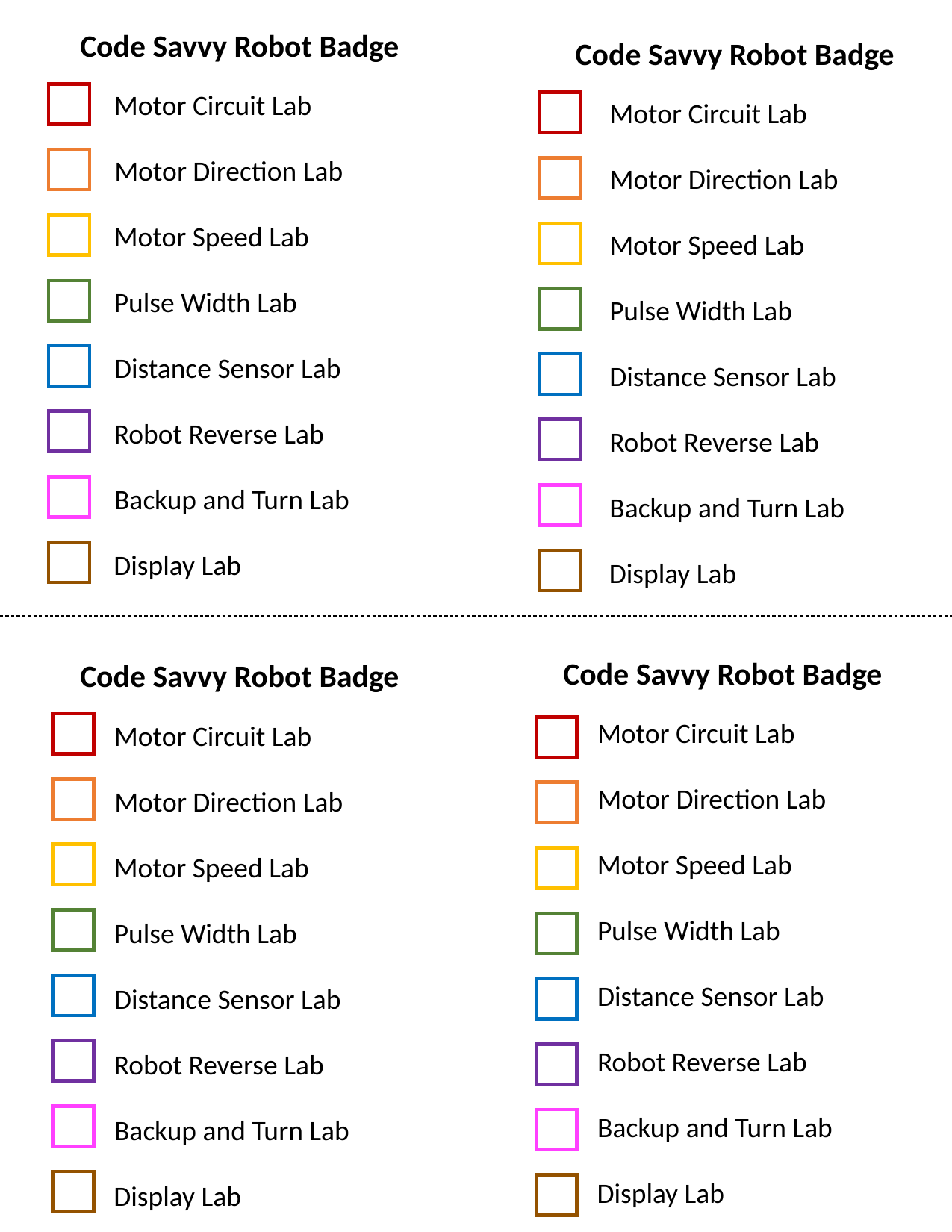

Code Savvy Robot Badge
Code Savvy Robot Badge
Motor Circuit Lab

Motor Circuit Lab

Motor Direction Lab
Motor Direction Lab
Motor Speed Lab
Motor Speed Lab
Pulse Width Lab
Pulse Width Lab
Distance Sensor Lab
Distance Sensor Lab
Robot Reverse Lab
Robot Reverse Lab
Backup and Turn Lab
Backup and Turn Lab
Display Lab
Display Lab
Code Savvy Robot Badge
Code Savvy Robot Badge
Motor Circuit Lab
Motor Circuit Lab

Motor Direction Lab
Motor Direction Lab
Motor Speed Lab
Motor Speed Lab
Pulse Width Lab
Pulse Width Lab
Distance Sensor Lab
Distance Sensor Lab
Robot Reverse Lab
Robot Reverse Lab
Backup and Turn Lab
Backup and Turn Lab
Display Lab
Display Lab